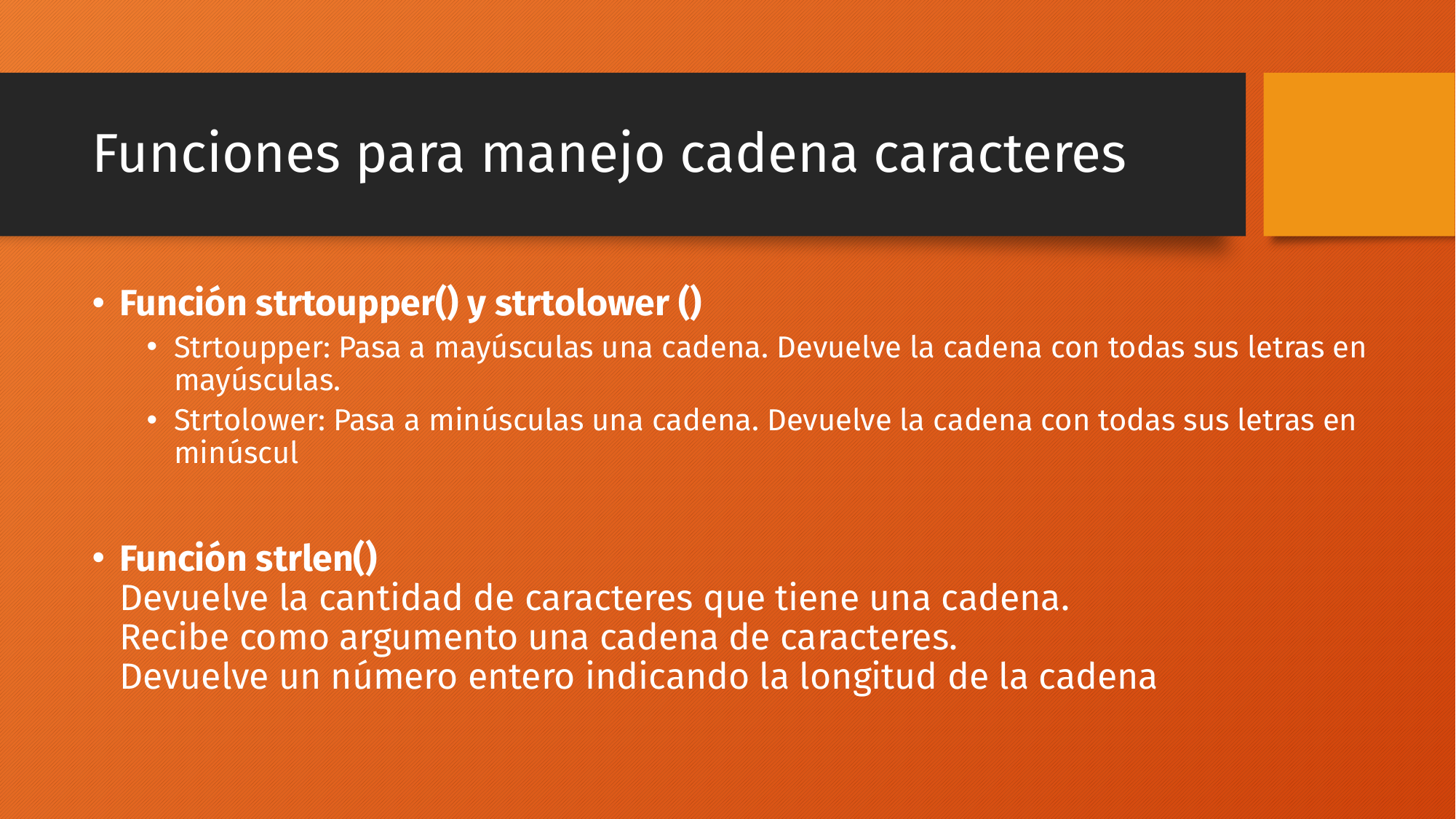

# Funciones para manejo cadena caracteres
Función strtoupper() y strtolower ()
Strtoupper: Pasa a mayúsculas una cadena. Devuelve la cadena con todas sus letras en mayúsculas.
Strtolower: Pasa a minúsculas una cadena. Devuelve la cadena con todas sus letras en minúscul

Función strlen()
Devuelve la cantidad de caracteres que tiene una cadena.
Recibe como argumento una cadena de caracteres.
Devuelve un número entero indicando la longitud de la cadena